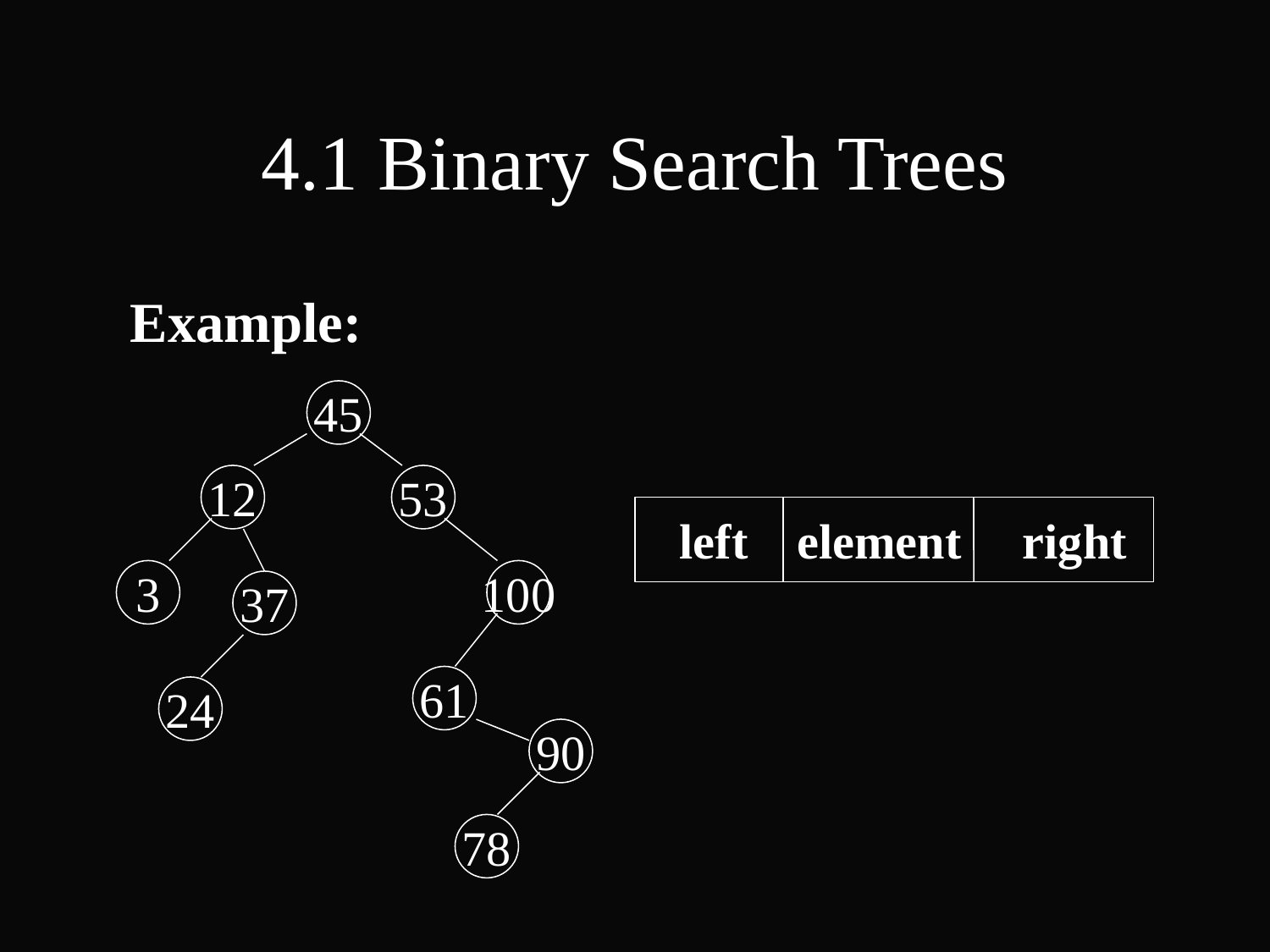

4.1 Binary Search Trees
  Example:
45

12

53

3

100

37

61

24

90

78

   left    element     right